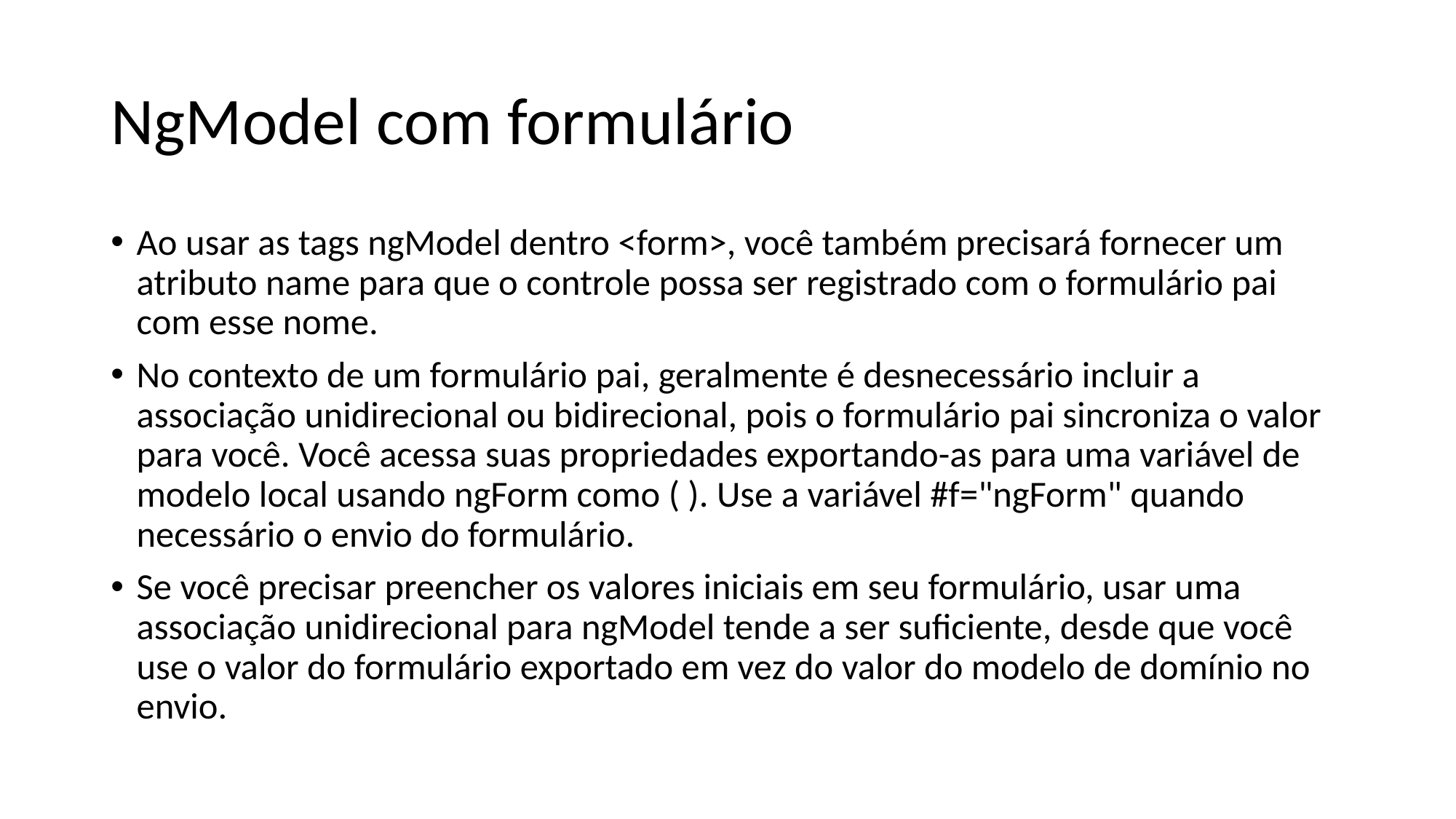

# NgModel com formulário
Ao usar as tags ngModel dentro <form>, você também precisará fornecer um atributo name para que o controle possa ser registrado com o formulário pai com esse nome.
No contexto de um formulário pai, geralmente é desnecessário incluir a associação unidirecional ou bidirecional, pois o formulário pai sincroniza o valor para você. Você acessa suas propriedades exportando-as para uma variável de modelo local usando ngForm como ( ). Use a variável #f="ngForm" quando necessário o envio do formulário.
Se você precisar preencher os valores iniciais em seu formulário, usar uma associação unidirecional para ngModel tende a ser suficiente, desde que você use o valor do formulário exportado em vez do valor do modelo de domínio no envio.